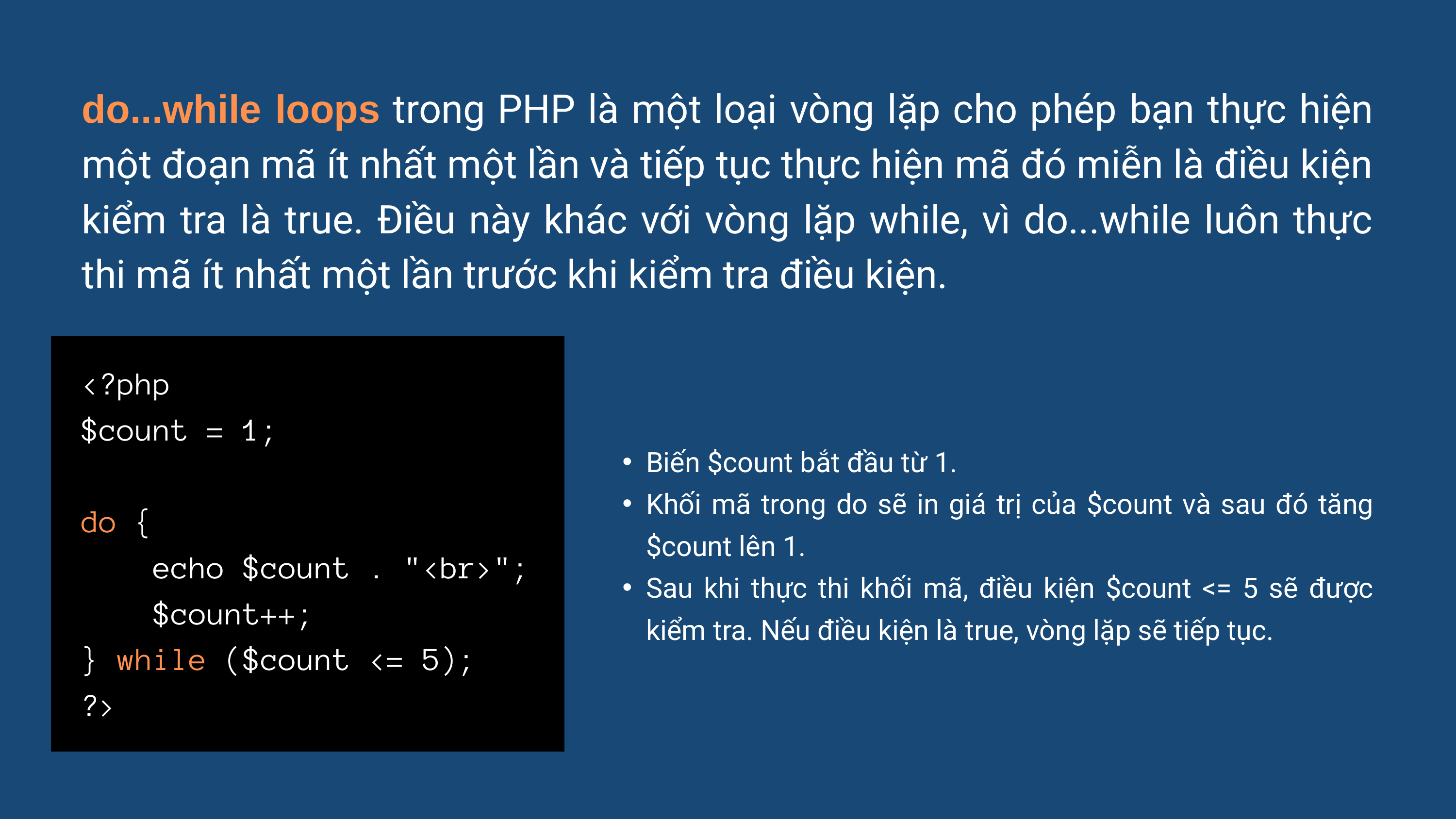

do...while loops trong PHP là một loại vòng lặp cho phép bạn thực hiện một đoạn mã ít nhất một lần và tiếp tục thực hiện mã đó miễn là điều kiện kiểm tra là true. Điều này khác với vòng lặp while, vì do...while luôn thực thi mã ít nhất một lần trước khi kiểm tra điều kiện.

<?php
$count = 1;

do {
    echo $count . "<br>";
    $count++;
} while ($count <= 5);
?>
Biến $count bắt đầu từ 1.
Khối mã trong do sẽ in giá trị của $count và sau đó tăng $count lên 1.
Sau khi thực thi khối mã, điều kiện $count <= 5 sẽ được kiểm tra. Nếu điều kiện là true, vòng lặp sẽ tiếp tục.